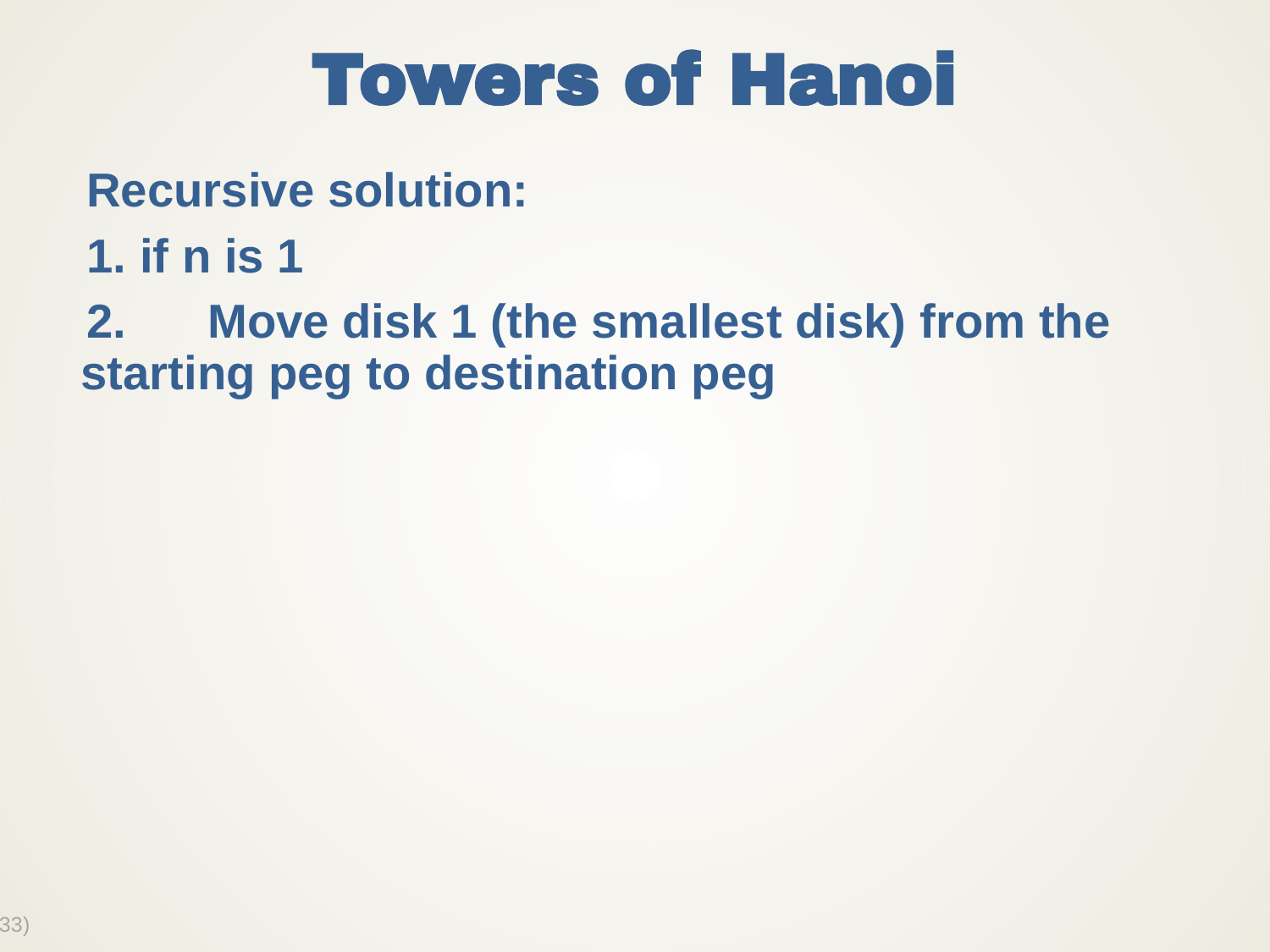

# Towers of Hanoi
Recursive solution:
1. if n is 1
2.	Move disk 1 (the smallest disk) from the starting peg to destination peg